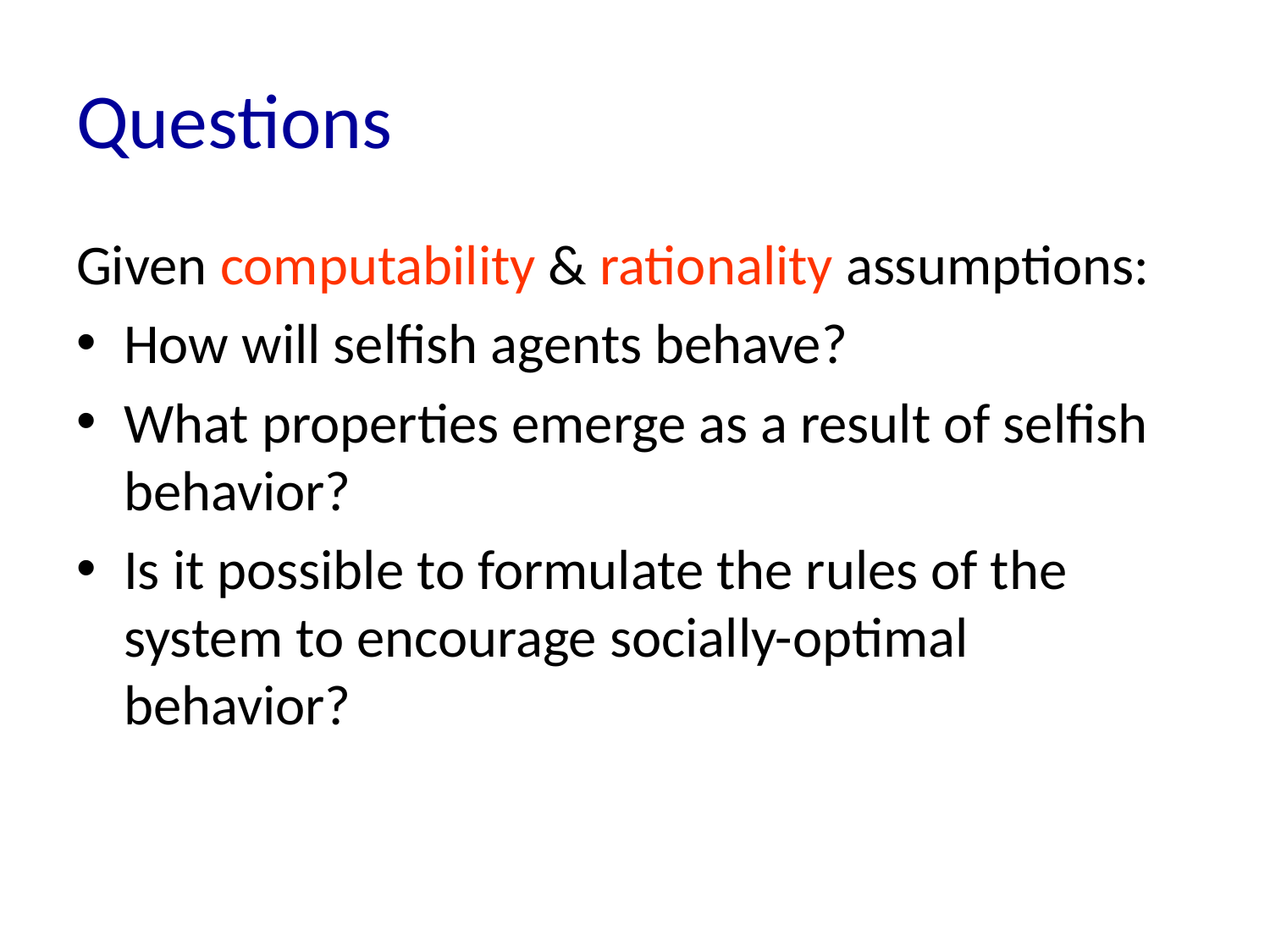

# Questions
Given computability & rationality assumptions:
How will selfish agents behave?
What properties emerge as a result of selfish behavior?
Is it possible to formulate the rules of the system to encourage socially-optimal behavior?